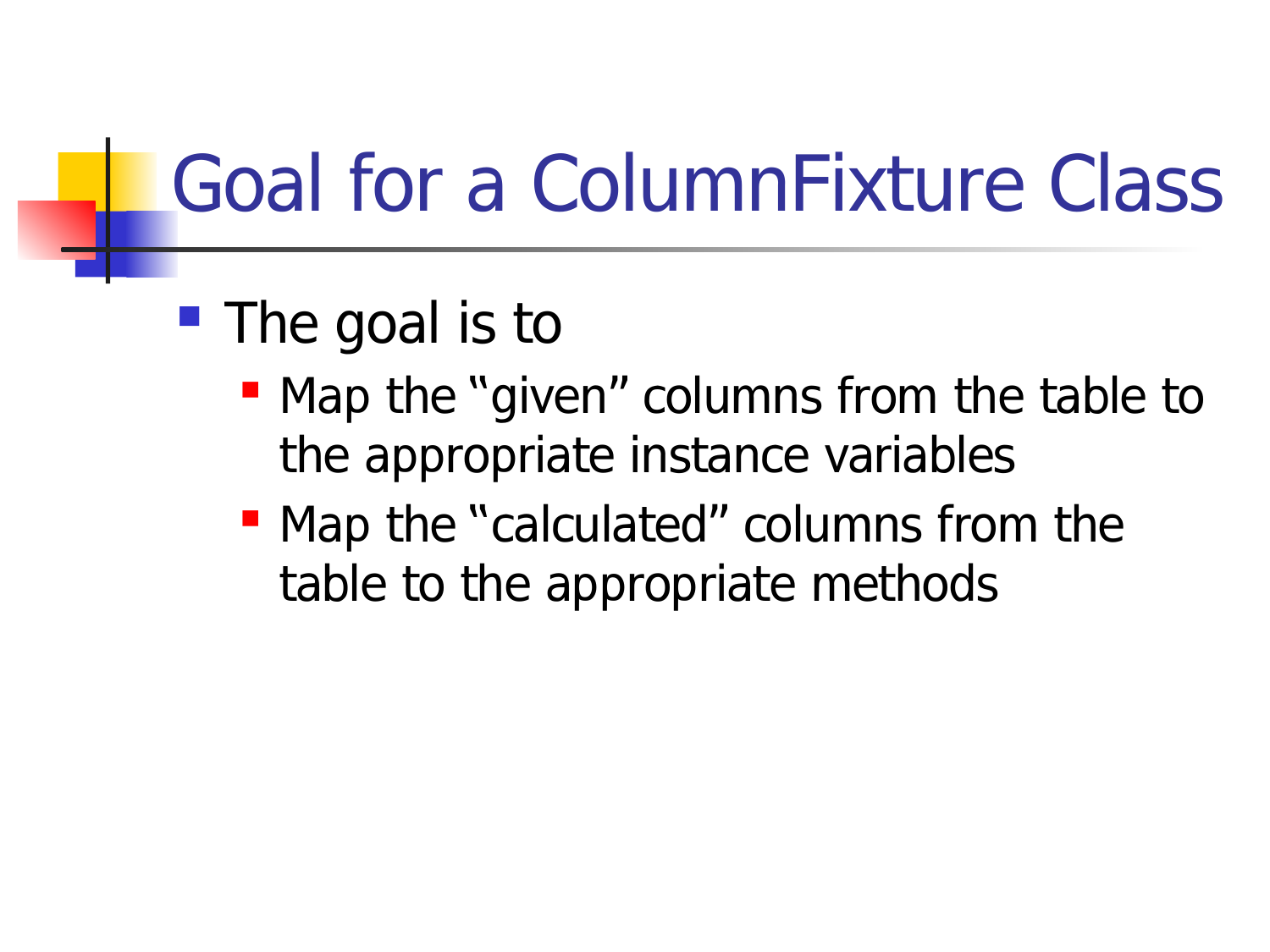

# Goal for a ColumnFixture Class
The goal is to
Map the “given” columns from the table to the appropriate instance variables
Map the “calculated” columns from the table to the appropriate methods